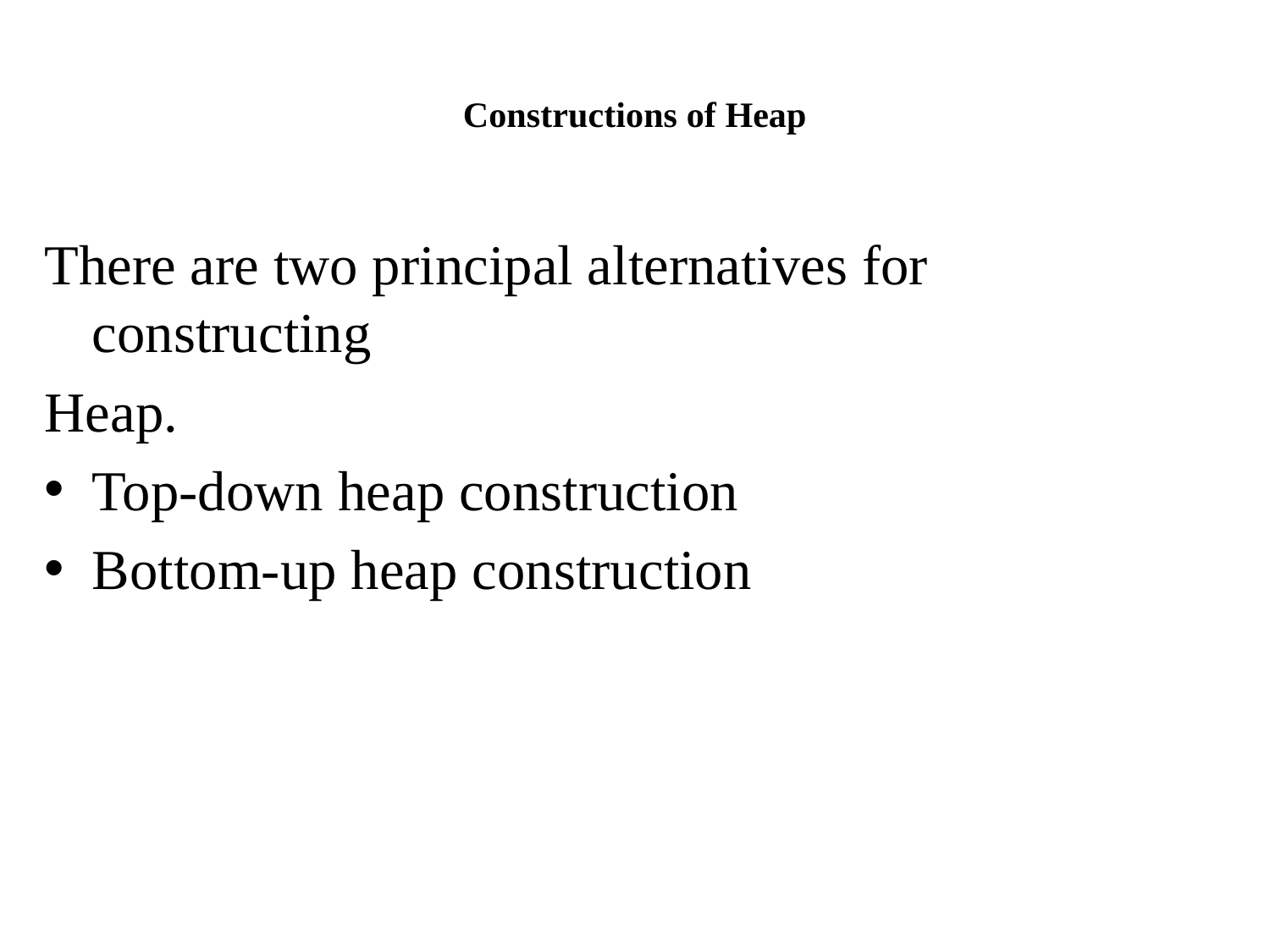

# Constructions of Heap
There are two principal alternatives for  constructing
Heap.
Top-down heap construction
Bottom-up heap construction